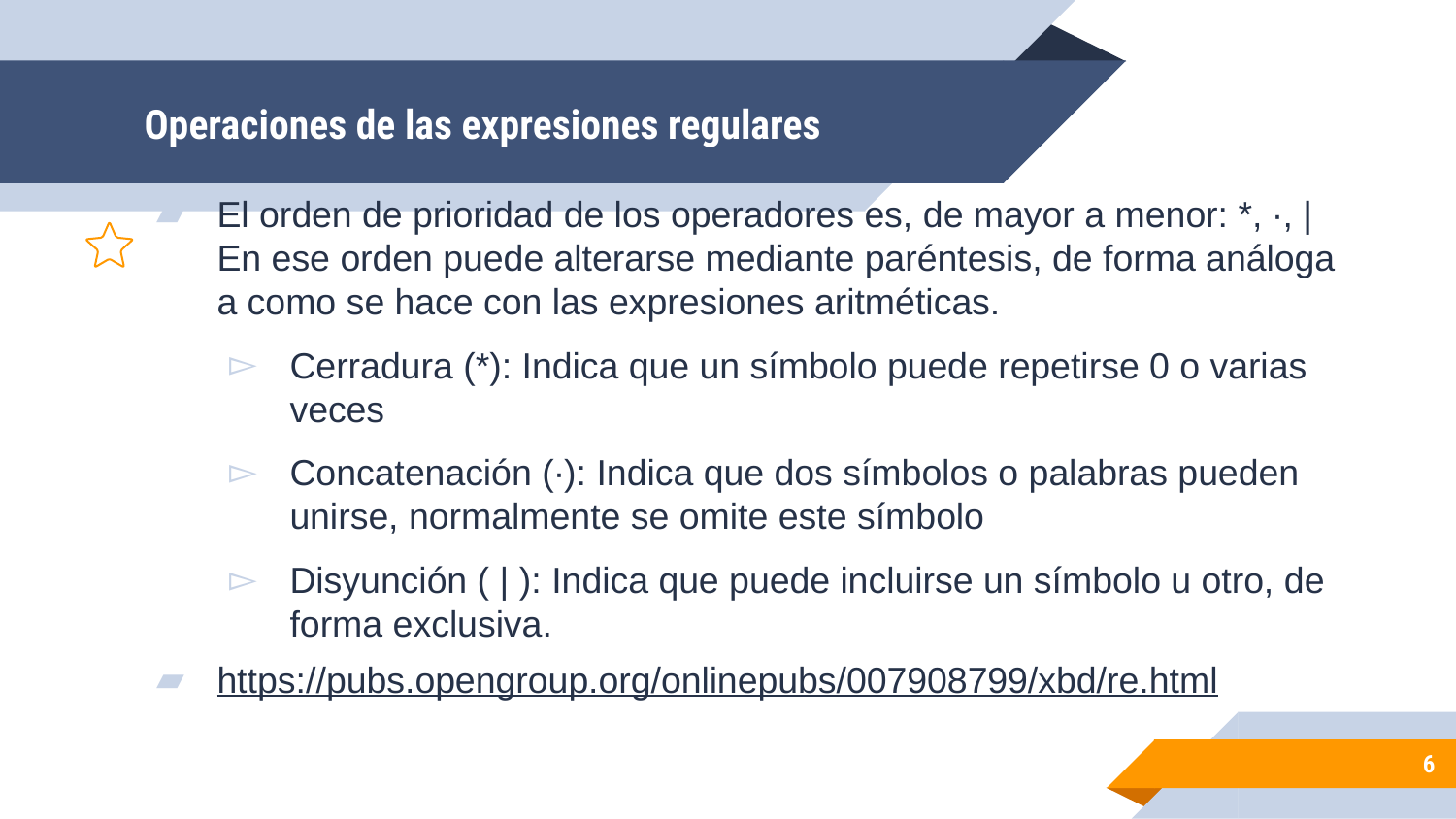

# Operaciones de las expresiones regulares

El orden de prioridad de los operadores es, de mayor a menor: *, ∙, | En ese orden puede alterarse mediante paréntesis, de forma análoga a como se hace con las expresiones aritméticas.
Cerradura (*): Indica que un símbolo puede repetirse 0 o varias veces
Concatenación (∙): Indica que dos símbolos o palabras pueden unirse, normalmente se omite este símbolo
Disyunción ( | ): Indica que puede incluirse un símbolo u otro, de forma exclusiva.
https://pubs.opengroup.org/onlinepubs/007908799/xbd/re.html

6